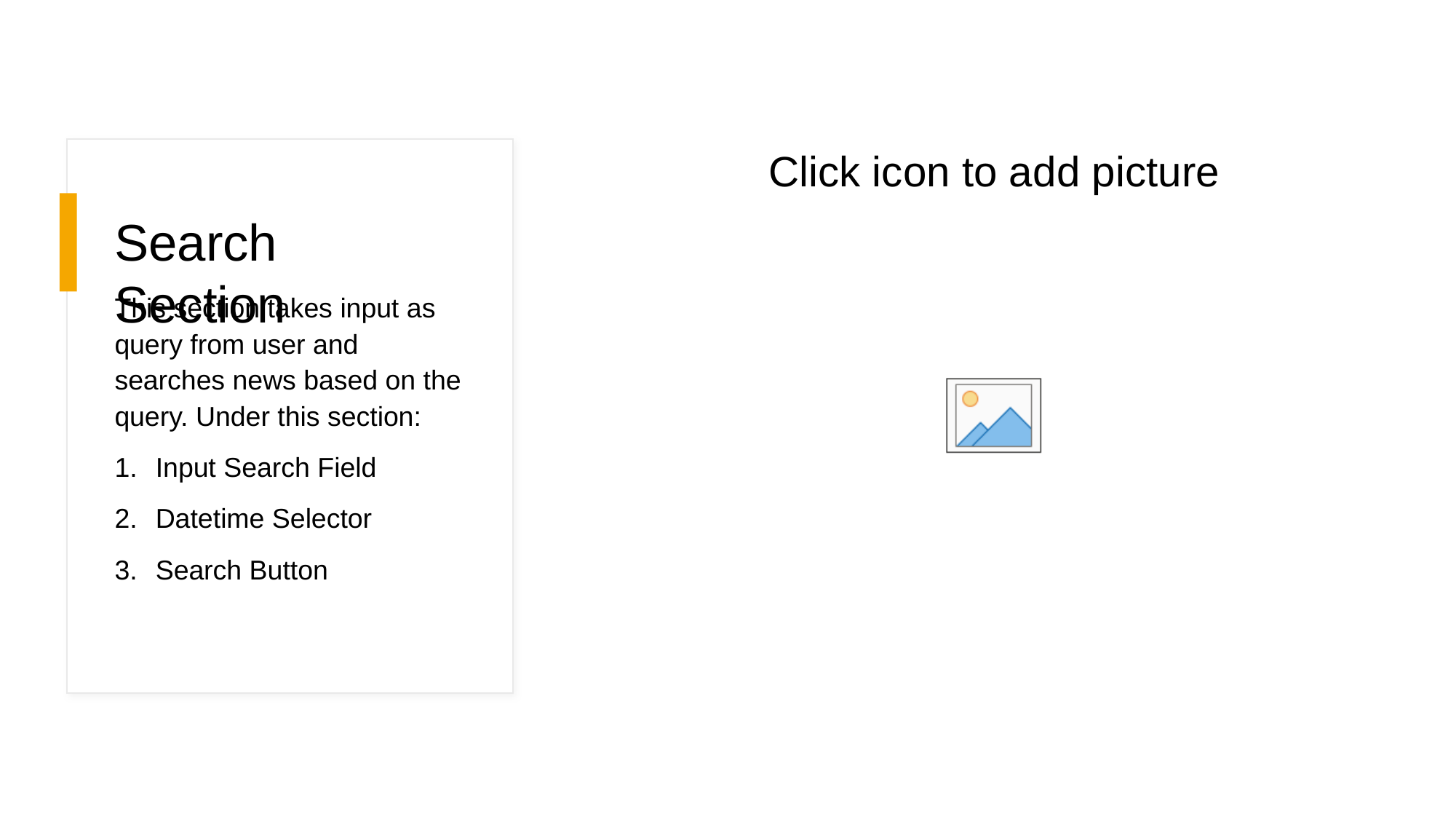

# Search Section
This section takes input as query from user and searches news based on the query. Under this section:
Input Search Field
Datetime Selector
Search Button